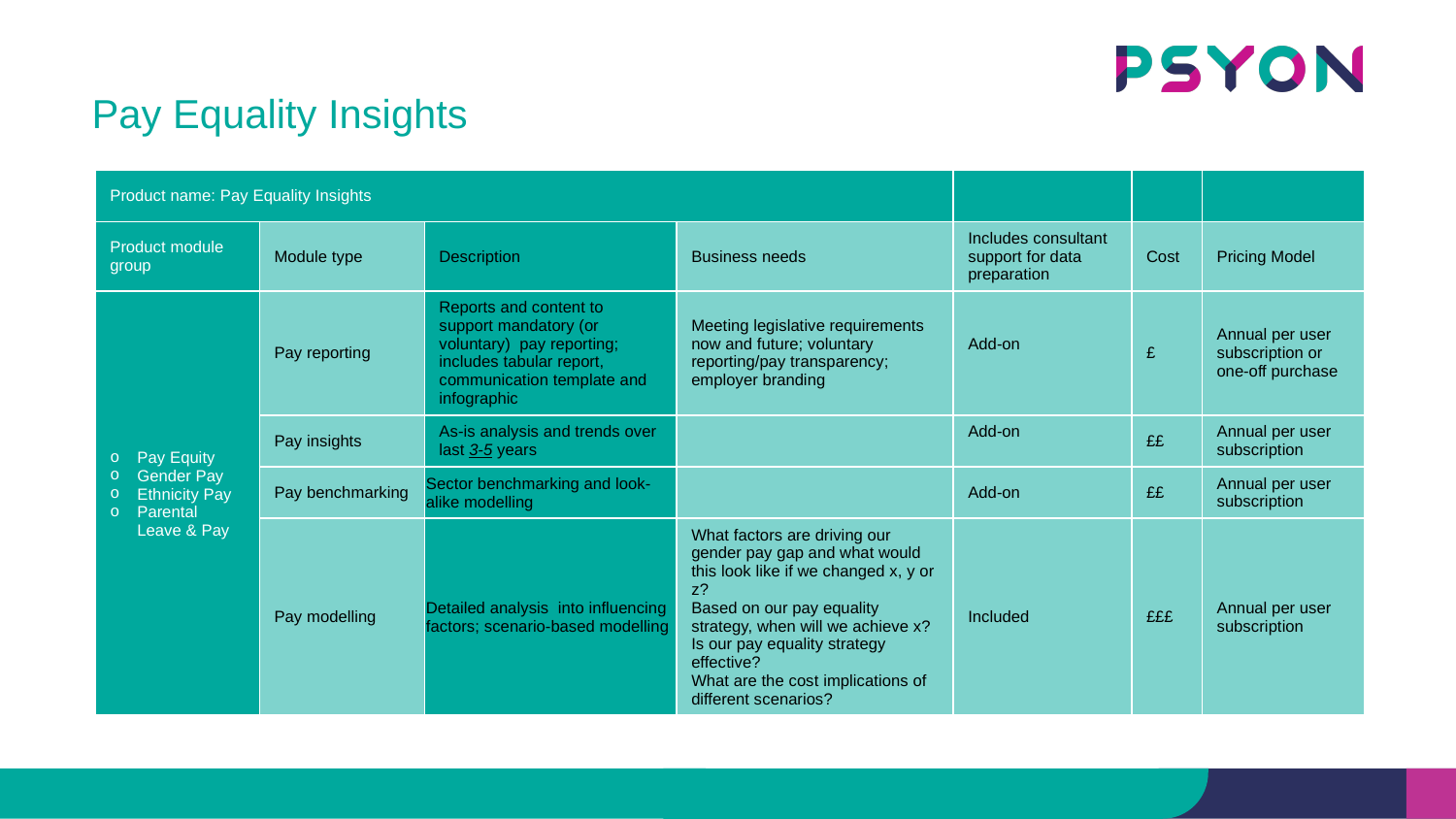

# Pay Equality Insights
| Product name: Pay Equality Insights |  |  |  |  |  |  |
| --- | --- | --- | --- | --- | --- | --- |
| Product module group | Module type | Description | Business needs | Includes consultant support for data preparation | Cost | Pricing Model |
| Pay Equity Gender Pay Ethnicity Pay Parental Leave & Pay | Pay reporting | Reports and content to support mandatory (or voluntary) pay reporting; includes tabular report, communication template and infographic | Meeting legislative requirements now and future; voluntary reporting/pay transparency; employer branding | Add-on | £ | Annual per user subscription or one-off purchase |
|  | Pay insights | As-is analysis and trends over last 3-5 years |  | Add-on | ££ | Annual per user subscription |
|  | Pay benchmarking | Sector benchmarking and look-alike modelling |  | Add-on | ££ | Annual per user subscription |
|  | Pay modelling | Detailed analysis into influencing factors; scenario-based modelling | What factors are driving our gender pay gap and what would this look like if we changed x, y or z? Based on our pay equality strategy, when will we achieve x? Is our pay equality strategy effective? What are the cost implications of different scenarios? | Included | £££ | Annual per user subscription |